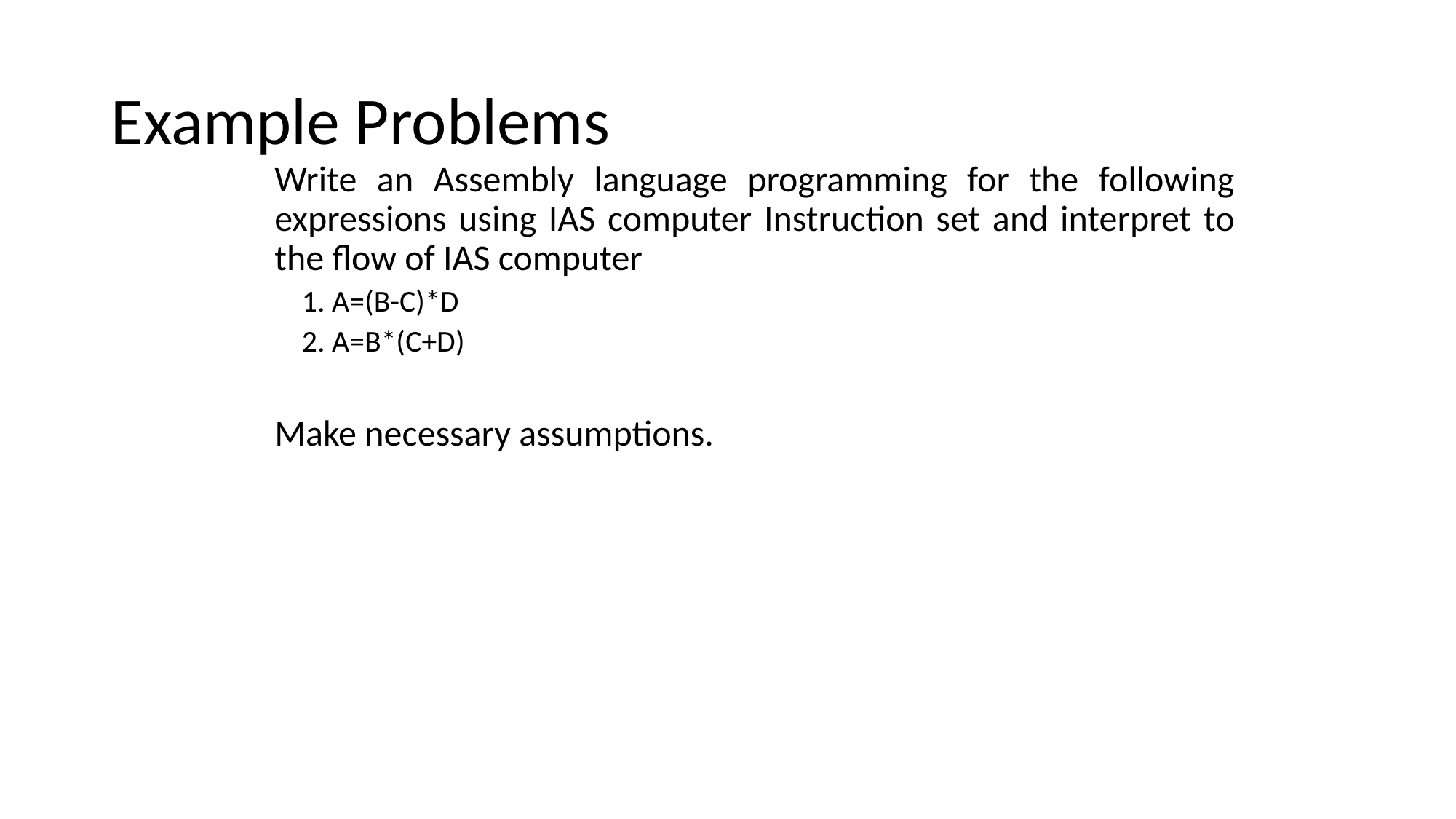

Example Problems
	Write an Assembly language programming for the following expressions using IAS computer Instruction set and interpret to the flow of IAS computer
1. A=(B-C)*D
2. A=B*(C+D)

	Make necessary assumptions.